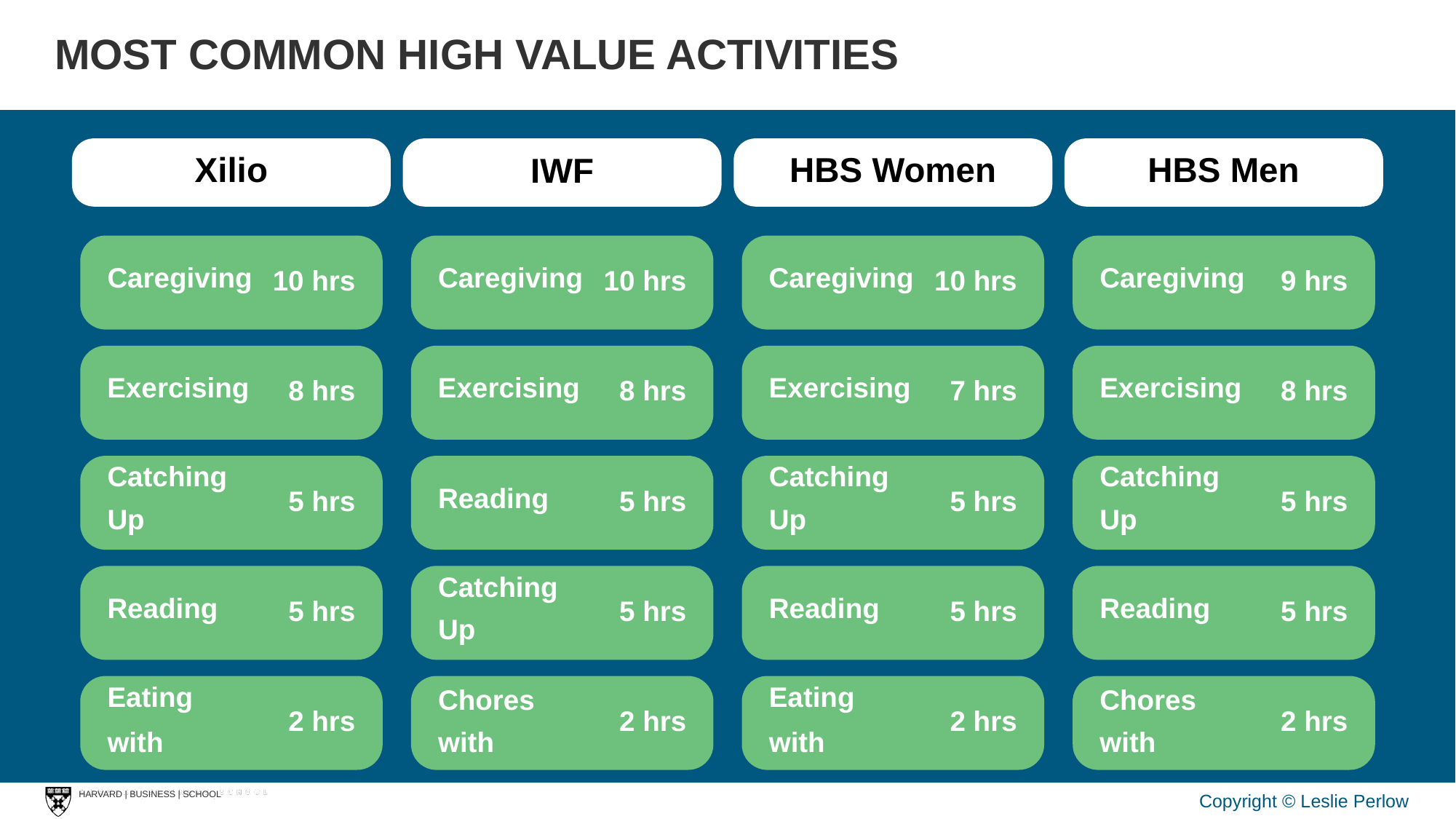

# MOST COMMON HIGH VALUE ACTIVITIES

HBS Women
HBS Men
Xilio
IWF

Caregiving
Caregiving
Caregiving
Caregiving
9 hrs
10 hrs
10 hrs
10 hrs

Exercising
Exercising
Exercising
Exercising
8 hrs
8 hrs
8 hrs
7 hrs

Catching
Catching
Catching
Reading
5 hrs
5 hrs
5 hrs
5 hrs
Up
Up
Up

Catching
Reading
Reading
Reading
5 hrs
5 hrs
5 hrs
5 hrs
Up

Eating
Eating
Chores
Chores
2 hrs
2 hrs
2 hrs
2 hrs
with
with
with
with